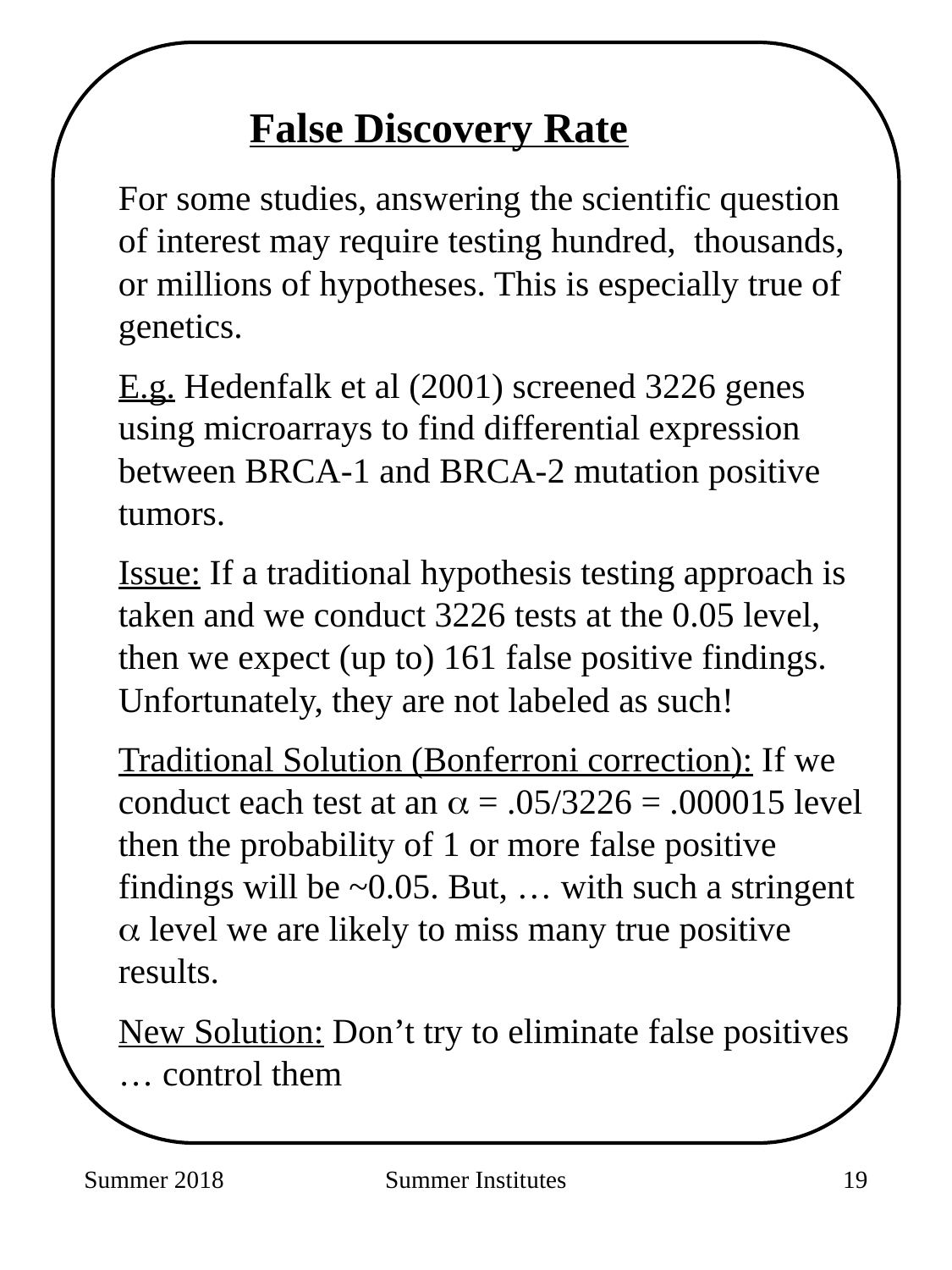

False Discovery Rate
For some studies, answering the scientific question of interest may require testing hundred,  thousands, or millions of hypotheses. This is especially true of genetics.
E.g. Hedenfalk et al (2001) screened 3226 genes using microarrays to find differential expression between BRCA-1 and BRCA-2 mutation positive tumors.
Issue: If a traditional hypothesis testing approach is taken and we conduct 3226 tests at the 0.05 level, then we expect (up to) 161 false positive findings. Unfortunately, they are not labeled as such!
Traditional Solution (Bonferroni correction): If we conduct each test at an α = .05/3226 = .000015 level then the probability of 1 or more false positive findings will be ~0.05. But, … with such a stringent α level we are likely to miss many true positive results.
New Solution: Don’t try to eliminate false positives … control them
Summer 2018
Summer Institutes
19